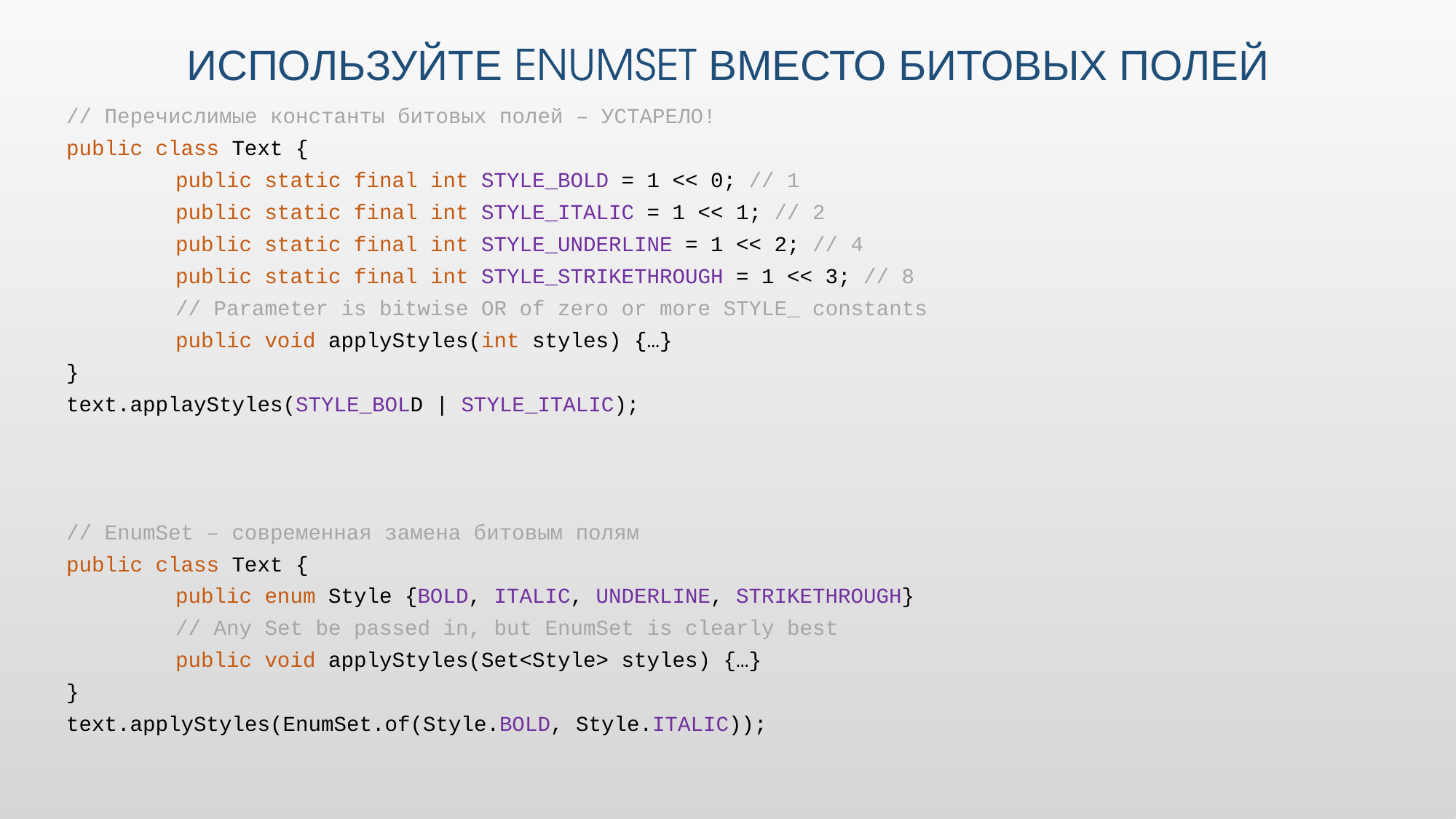

# Используйте EnumSet вместо битовых полей
// Перечислимые константы битовых полей – УСТАРЕЛО!
public class Text {
	public static final int STYLE_BOLD = 1 << 0; // 1
	public static final int STYLE_ITALIC = 1 << 1; // 2
	public static final int STYLE_UNDERLINE = 1 << 2; // 4
	public static final int STYLE_STRIKETHROUGH = 1 << 3; // 8
	// Parameter is bitwise OR of zero or more STYLE_ constants
	public void applyStyles(int styles) {…}
}
text.applayStyles(STYLE_BOLD | STYLE_ITALIC);

// EnumSet – современная замена битовым полям
public class Text {
	public enum Style {BOLD, ITALIC, UNDERLINE, STRIKETHROUGH}
	// Any Set be passed in, but EnumSet is clearly best
	public void applyStyles(Set<Style> styles) {…}
}
text.applyStyles(EnumSet.of(Style.BOLD, Style.ITALIC));